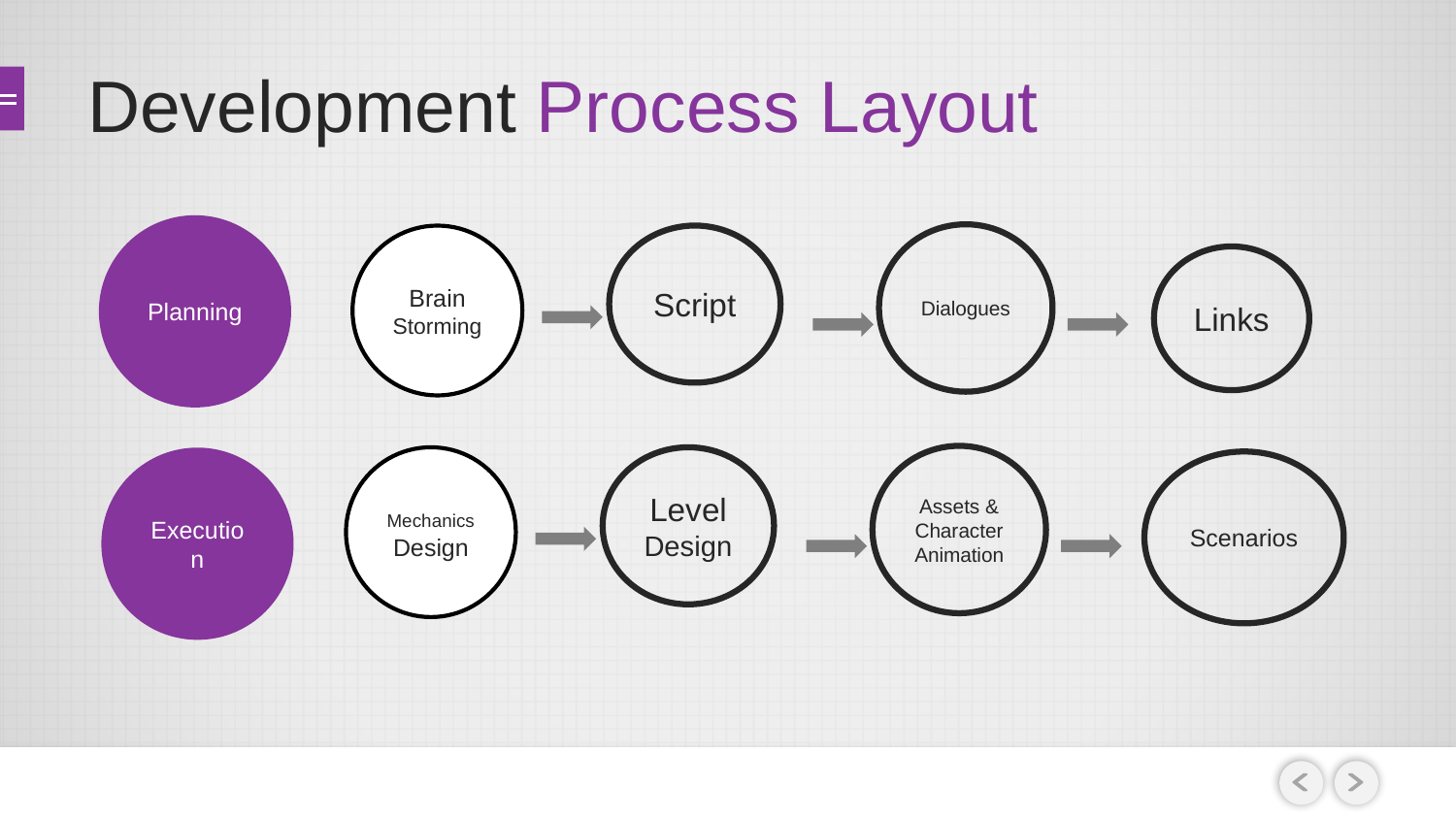

# Development Process Layout
Planning
Dialogues
Brain Storming
Script
Links

Assets &
Character
Animation
Mechanics Design
Level
Design
Execution
Scenarios